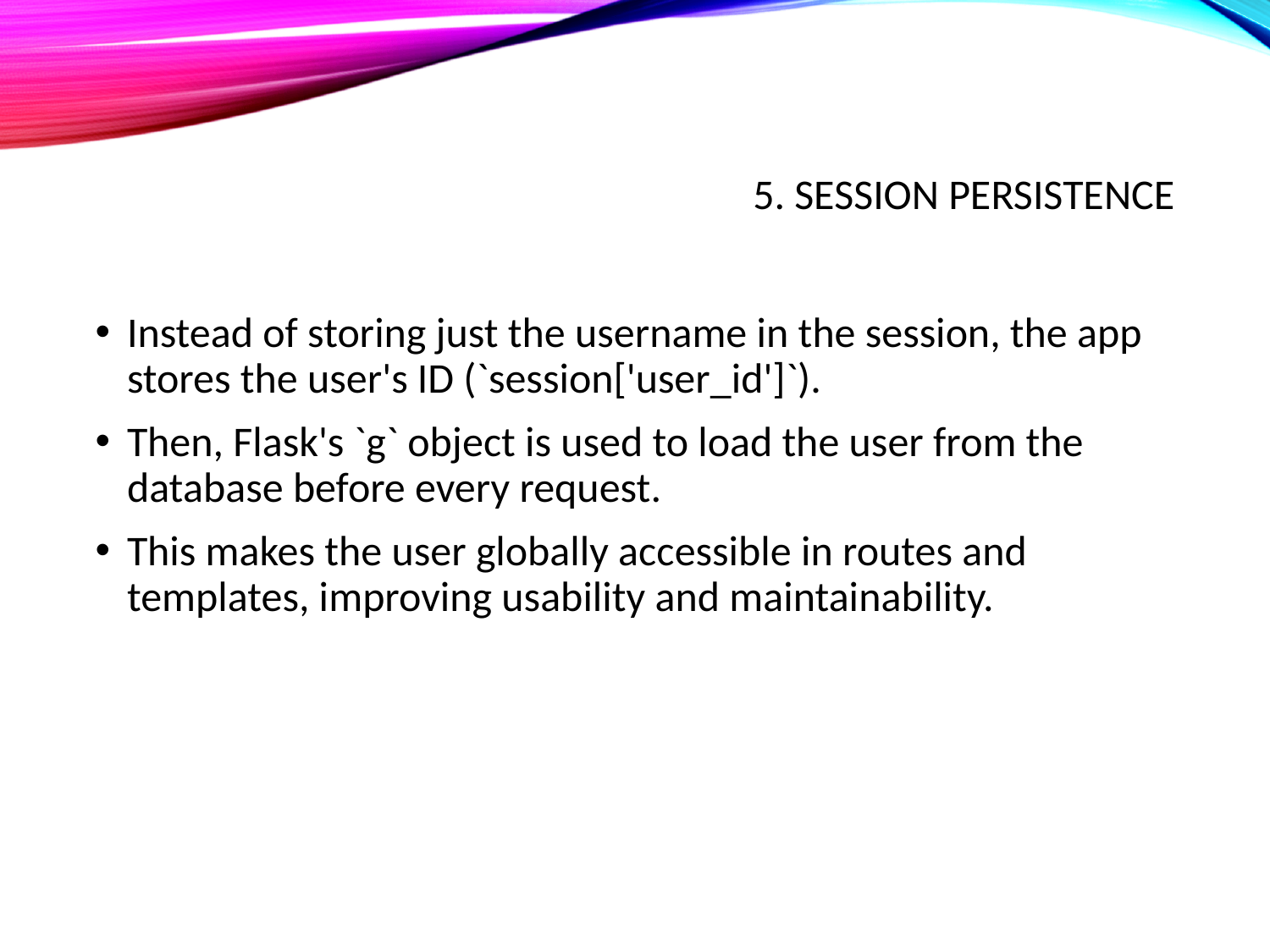

# 5. Session Persistence
Instead of storing just the username in the session, the app stores the user's ID (`session['user_id']`).
Then, Flask's `g` object is used to load the user from the database before every request.
This makes the user globally accessible in routes and templates, improving usability and maintainability.